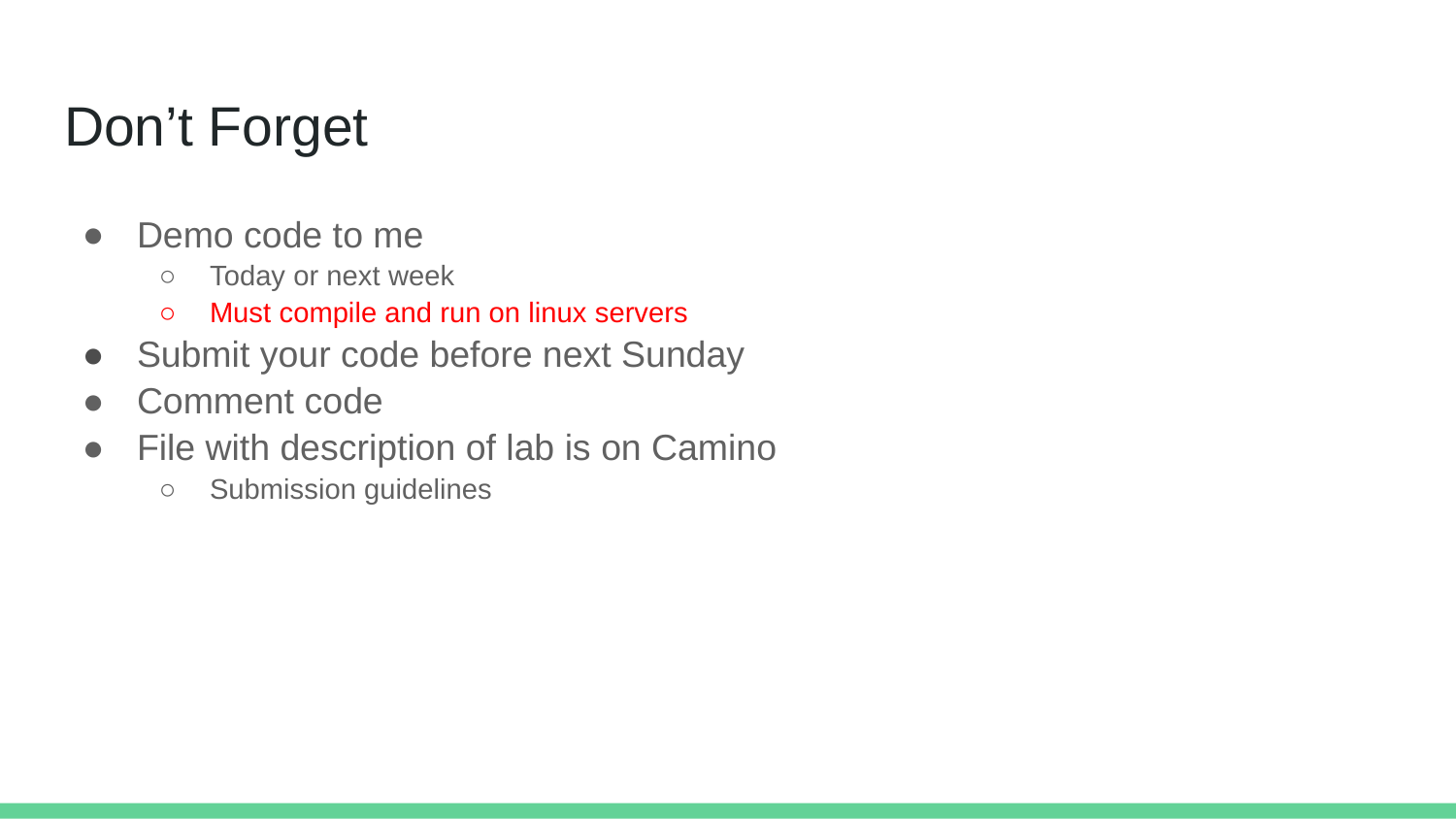

# Don’t Forget
Demo code to me
Today or next week
Must compile and run on linux servers
Submit your code before next Sunday
Comment code
File with description of lab is on Camino
Submission guidelines